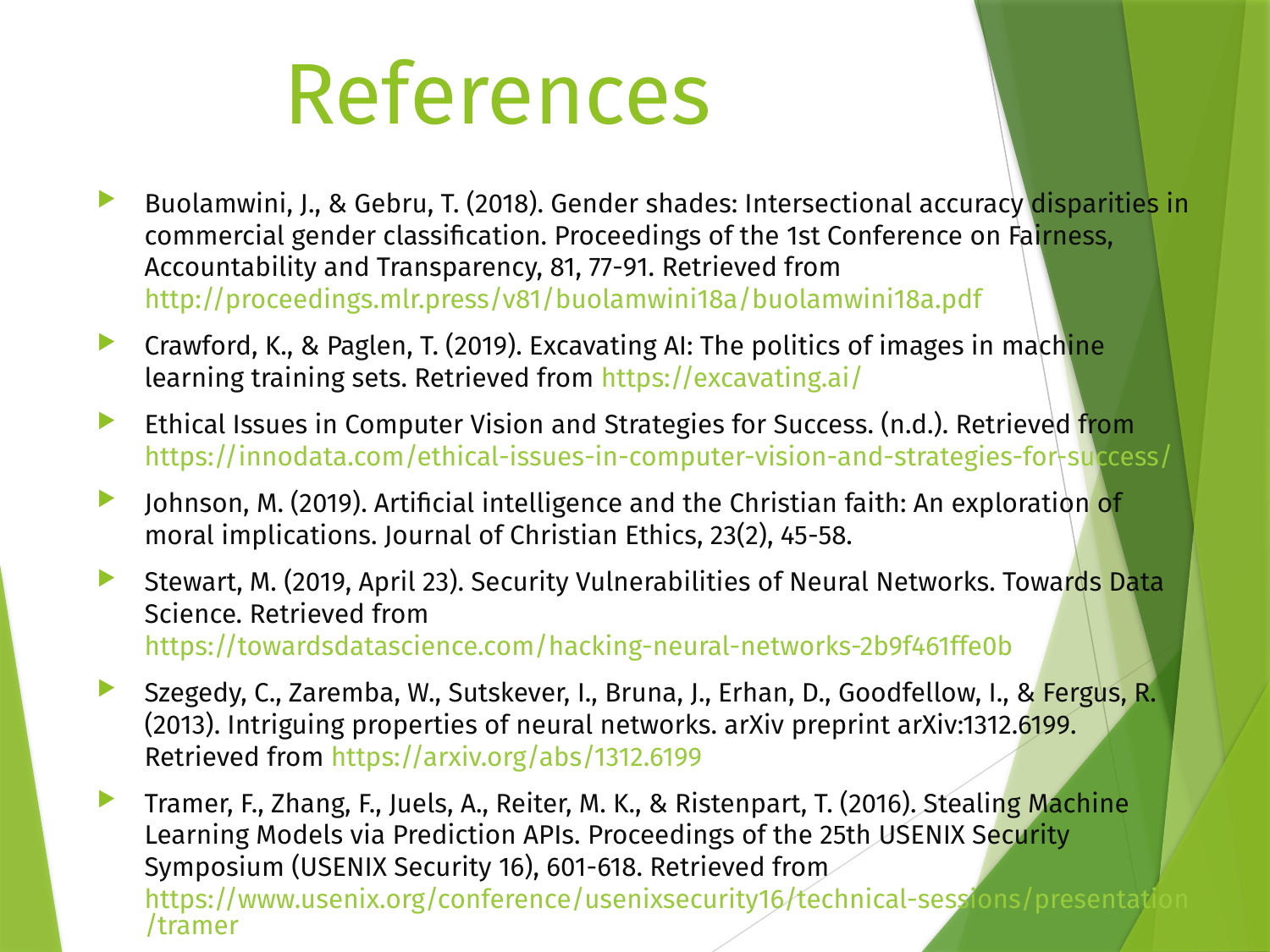

# References
Buolamwini, J., & Gebru, T. (2018). Gender shades: Intersectional accuracy disparities in commercial gender classification. Proceedings of the 1st Conference on Fairness, Accountability and Transparency, 81, 77-91. Retrieved from http://proceedings.mlr.press/v81/buolamwini18a/buolamwini18a.pdf
Crawford, K., & Paglen, T. (2019). Excavating AI: The politics of images in machine learning training sets. Retrieved from https://excavating.ai/
Ethical Issues in Computer Vision and Strategies for Success. (n.d.). Retrieved from https://innodata.com/ethical-issues-in-computer-vision-and-strategies-for-success/
Johnson, M. (2019). Artificial intelligence and the Christian faith: An exploration of moral implications. Journal of Christian Ethics, 23(2), 45-58.
Stewart, M. (2019, April 23). Security Vulnerabilities of Neural Networks. Towards Data Science. Retrieved from https://towardsdatascience.com/hacking-neural-networks-2b9f461ffe0b
Szegedy, C., Zaremba, W., Sutskever, I., Bruna, J., Erhan, D., Goodfellow, I., & Fergus, R. (2013). Intriguing properties of neural networks. arXiv preprint arXiv:1312.6199. Retrieved from https://arxiv.org/abs/1312.6199
Tramer, F., Zhang, F., Juels, A., Reiter, M. K., & Ristenpart, T. (2016). Stealing Machine Learning Models via Prediction APIs. Proceedings of the 25th USENIX Security Symposium (USENIX Security 16), 601-618. Retrieved from https://www.usenix.org/conference/usenixsecurity16/technical-sessions/presentation/tramer